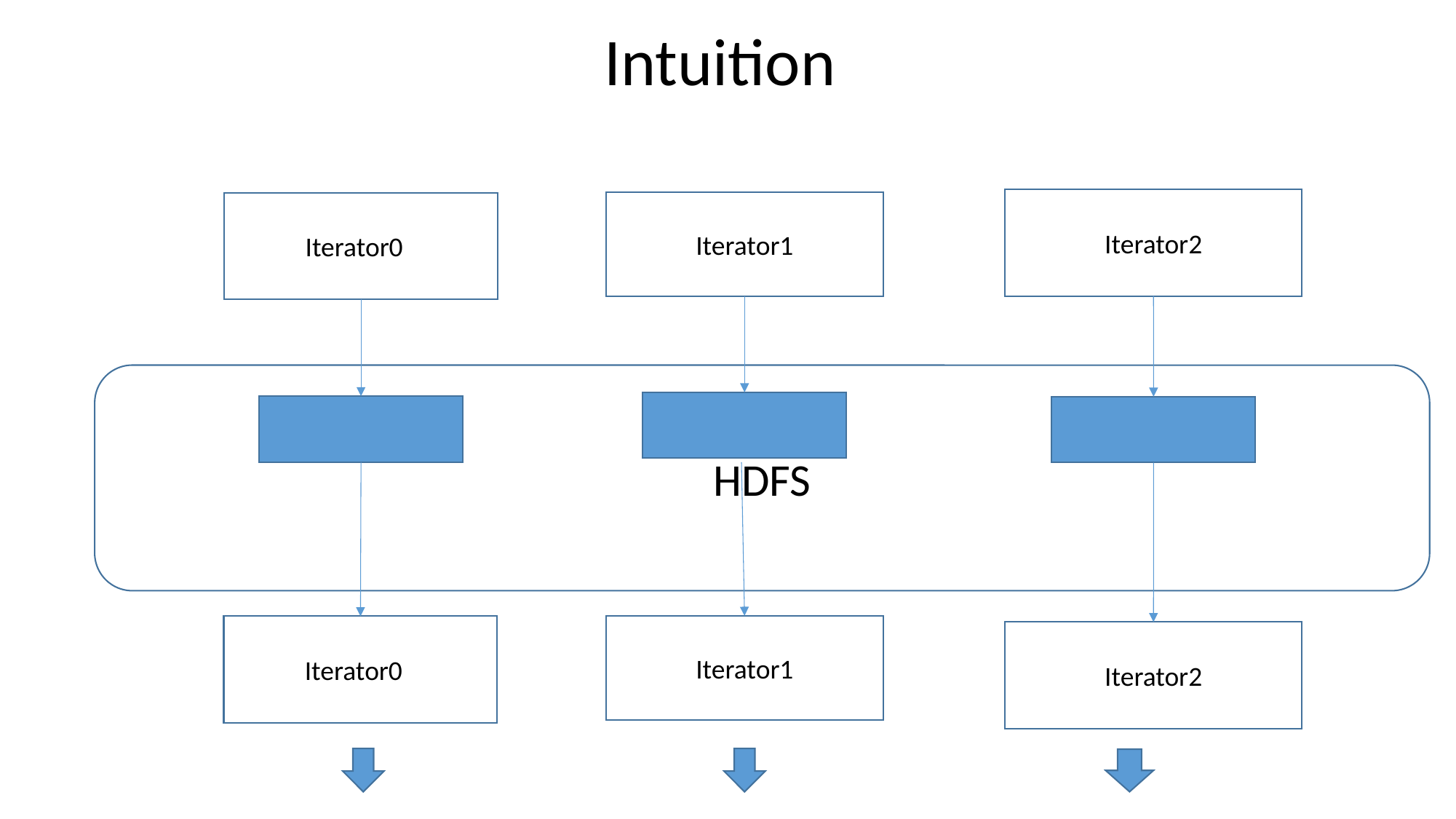

# Intuition
Iterator2
Iterator1
Iterator00
HDFS

Iterator1
Iterator00
Iterator2